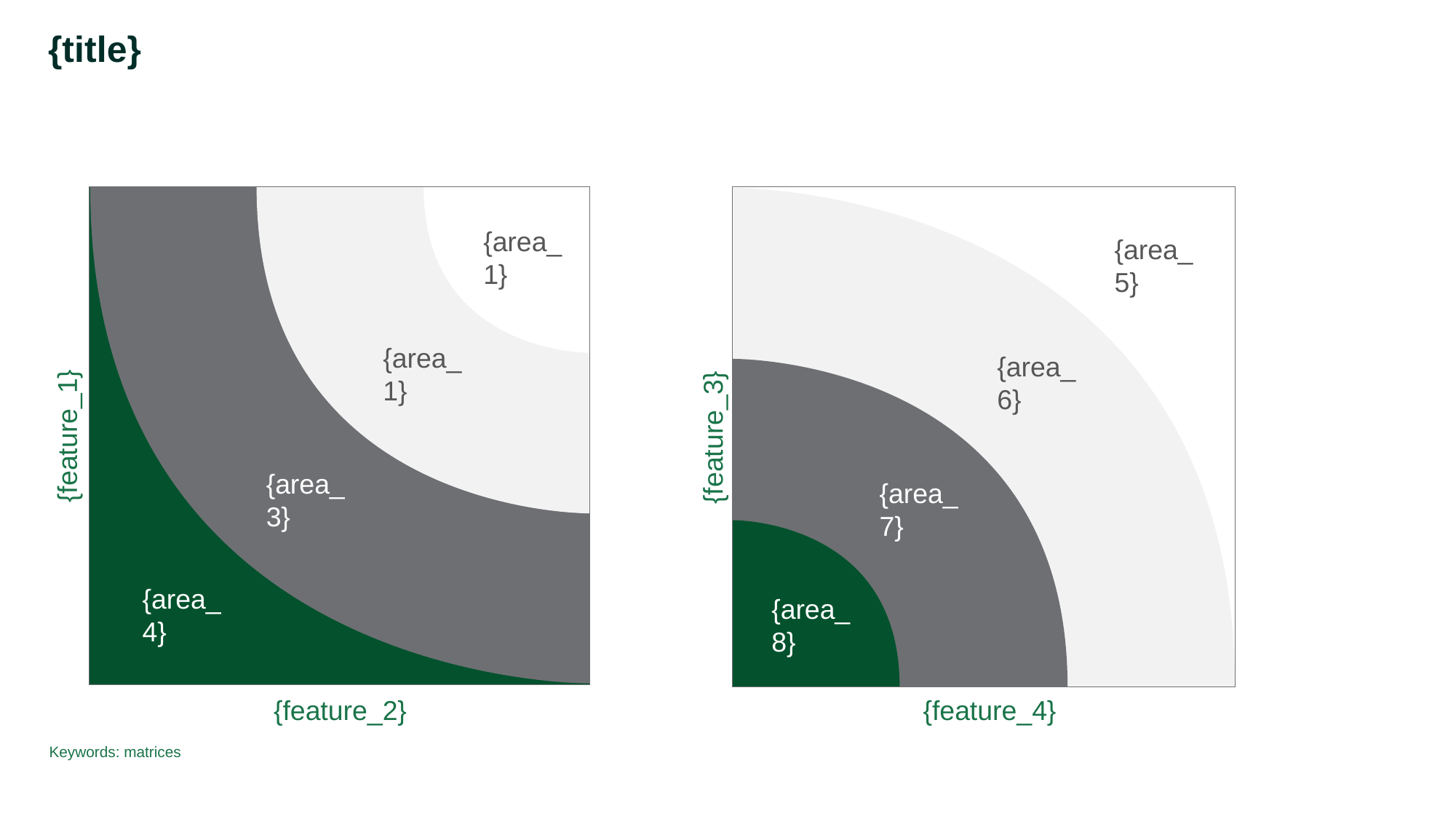

# {title}

{area_1}
{area_5}
{area_1}
{area_6}

{feature_1}
{feature_3}
{area_3}
{area_7}

{area_4}
{area_8}
{feature_2}
{feature_4}
Keywords: matrices